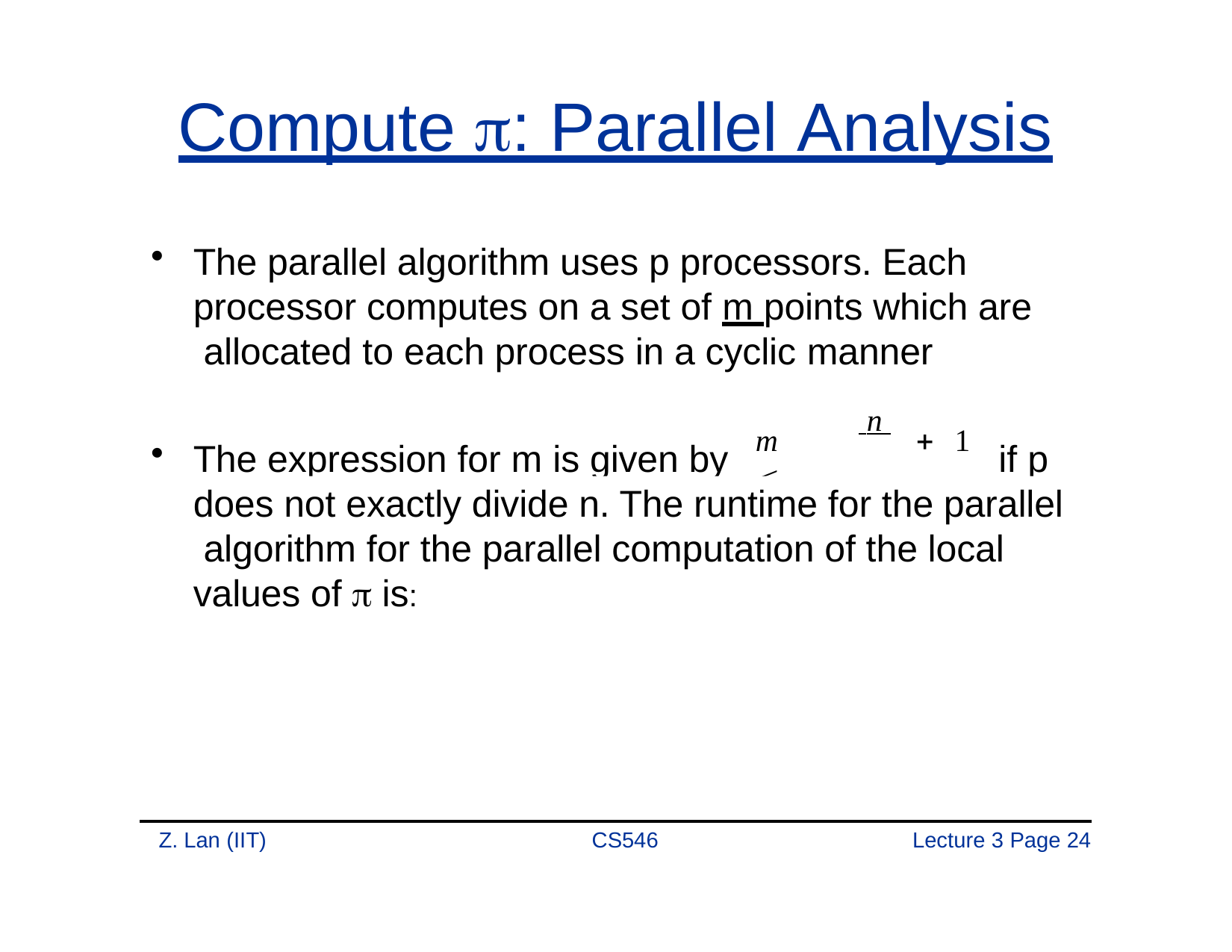

# Compute π: Parallel Analysis
The parallel algorithm uses p processors. Each  processor computes on a set of m points which are  allocated to each process in a cyclic manner
 n 	 p
m	≤
+	1
The expression for m is given by
if p

does not exactly divide n. The runtime for the parallel  algorithm for the parallel computation of the local  values of π is:

Z. Lan (IIT)
CS546
Lecture 3 Page 24